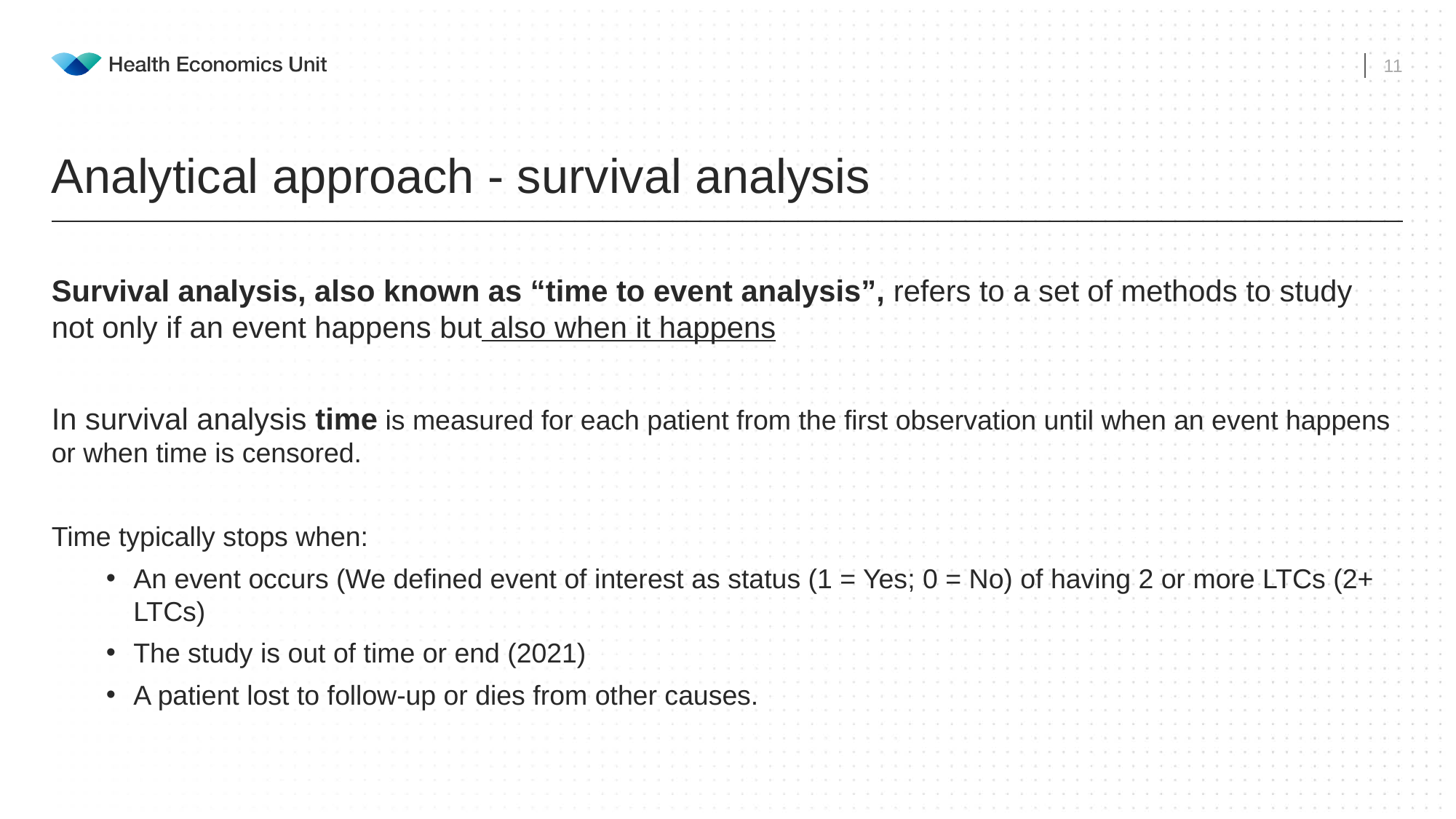

11
# Analytical approach - survival analysis
Survival analysis, also known as “time to event analysis”, refers to a set of methods to study not only if an event happens but also when it happens

In survival analysis time is measured for each patient from the first observation until when an event happens or when time is censored.

Time typically stops when:
An event occurs (We defined event of interest as status (1 = Yes; 0 = No) of having 2 or more LTCs (2+ LTCs)
The study is out of time or end (2021)
A patient lost to follow-up or dies from other causes.